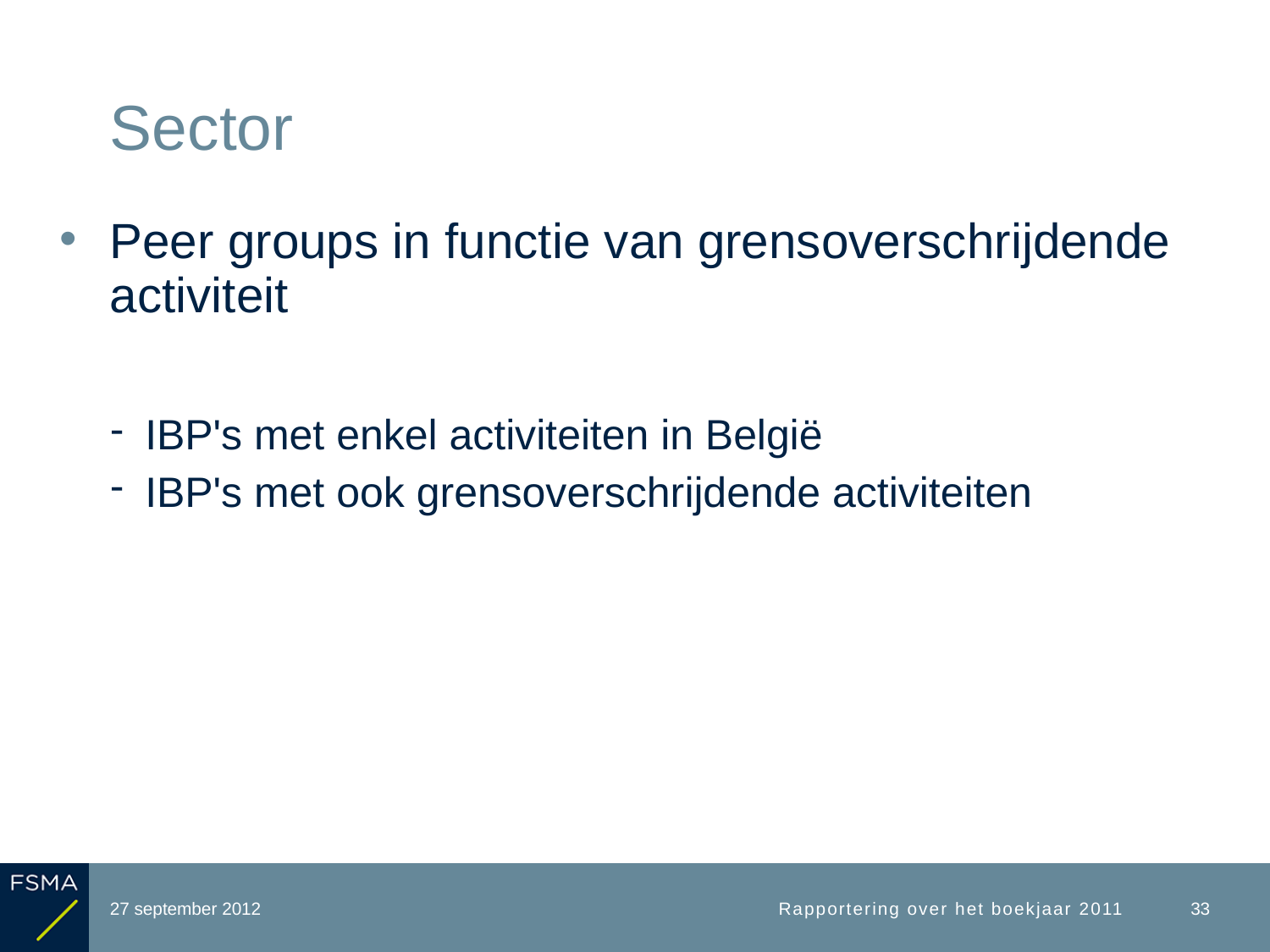

# Sector
Peer groups in functie van grensoverschrijdende activiteit

IBP's met enkel activiteiten in België
IBP's met ook grensoverschrijdende activiteiten
27 september 2012
Rapportering over het boekjaar 2011
33